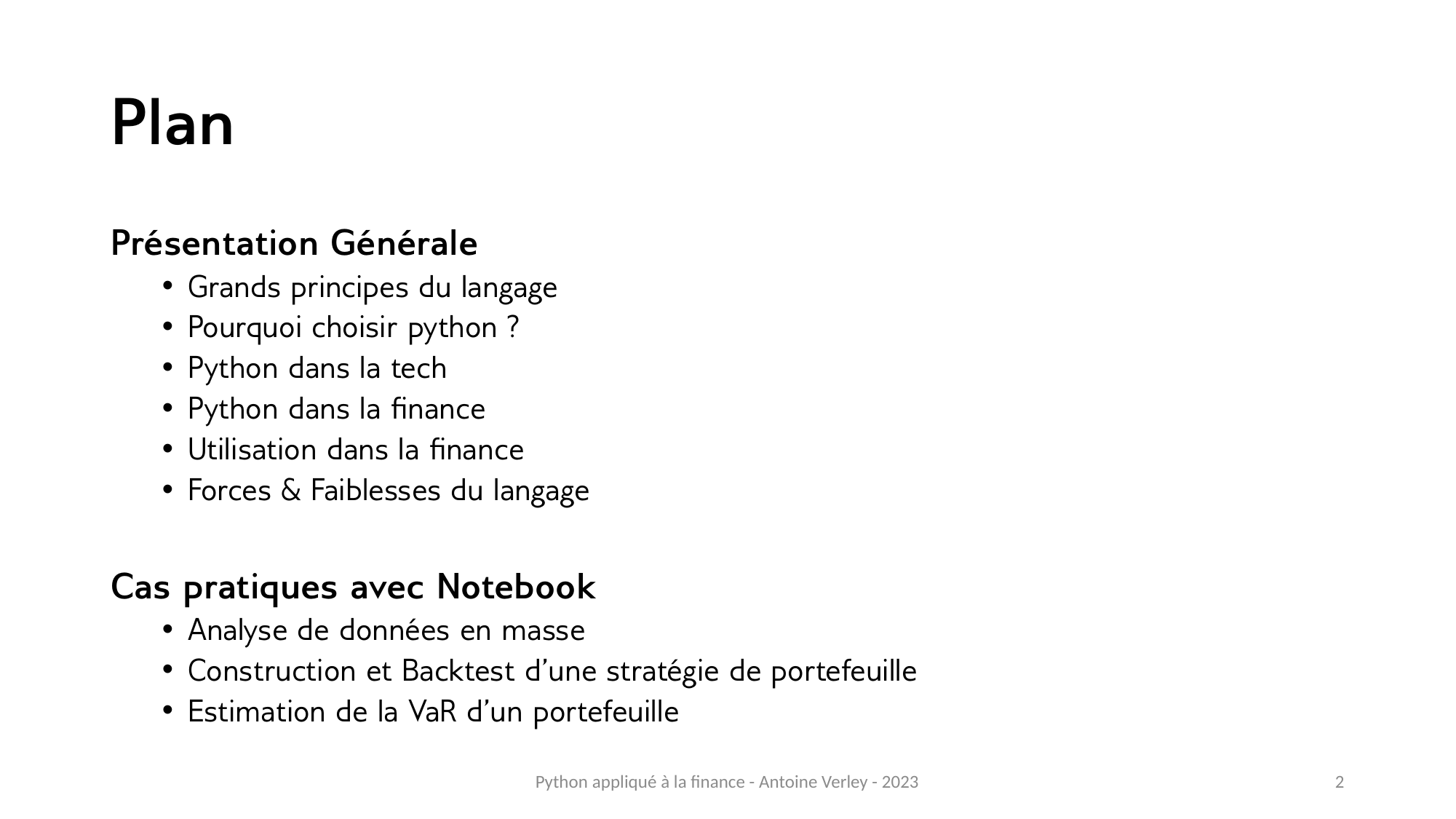

# Plan
Présentation Générale
Grands principes du langage
Pourquoi choisir python ?
Python dans la tech
Python dans la finance
Utilisation dans la finance
Forces & Faiblesses du langage

Cas pratiques avec Notebook
Analyse de données en masse
Construction et Backtest d’une stratégie de portefeuille
Estimation de la VaR d’un portefeuille
Python appliqué à la finance - Antoine Verley - 2023
2